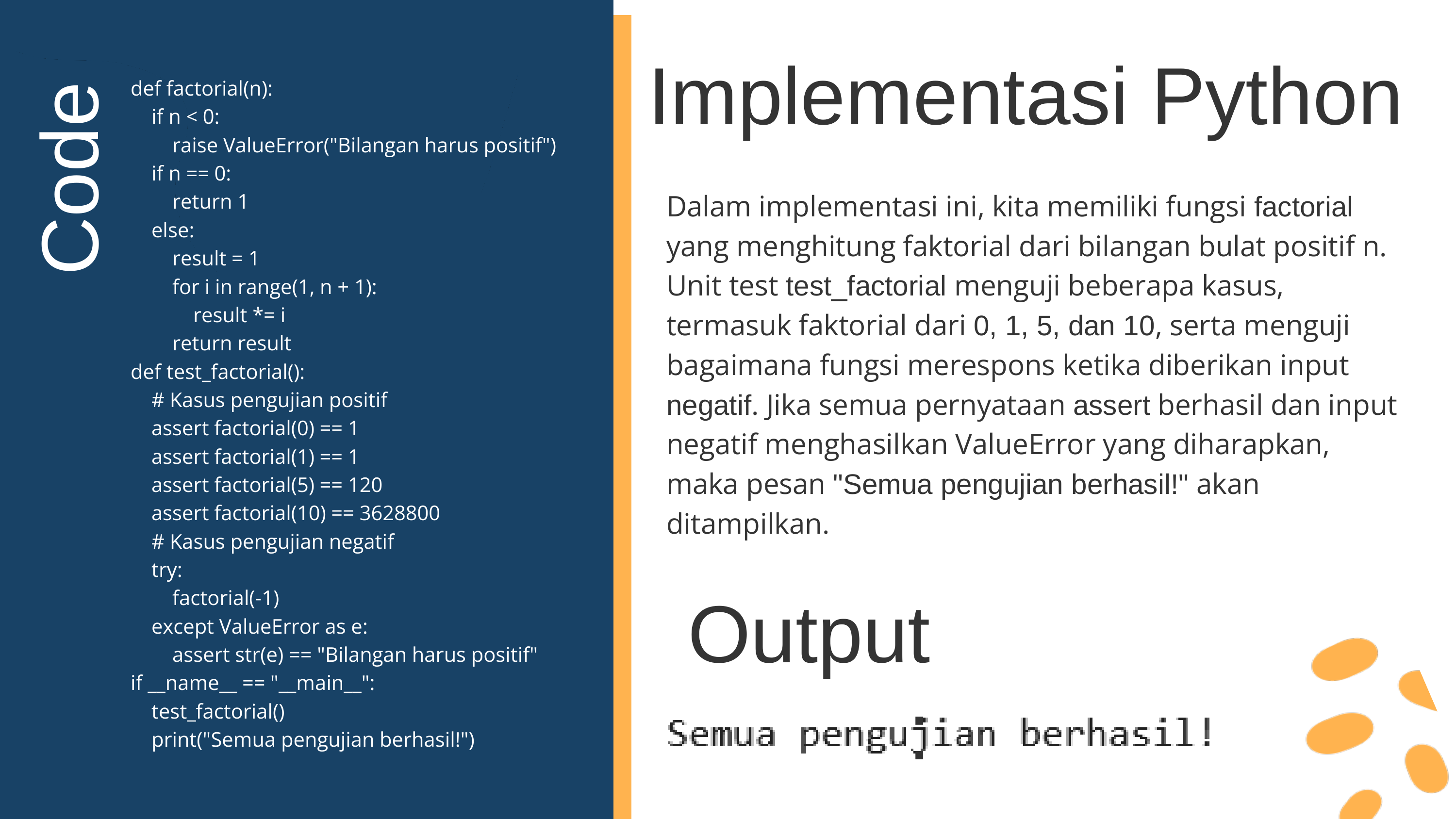

Implementasi Python
def factorial(n):
    if n < 0:
        raise ValueError("Bilangan harus positif")
    if n == 0:
        return 1
    else:
        result = 1
        for i in range(1, n + 1):
            result *= i
        return result
def test_factorial():
    # Kasus pengujian positif
    assert factorial(0) == 1
    assert factorial(1) == 1
    assert factorial(5) == 120
    assert factorial(10) == 3628800
    # Kasus pengujian negatif
    try:
        factorial(-1)
    except ValueError as e:
        assert str(e) == "Bilangan harus positif"
if __name__ == "__main__":
    test_factorial()
    print("Semua pengujian berhasil!")

Code
Dalam implementasi ini, kita memiliki fungsi factorial yang menghitung faktorial dari bilangan bulat positif n. Unit test test_factorial menguji beberapa kasus, termasuk faktorial dari 0, 1, 5, dan 10, serta menguji bagaimana fungsi merespons ketika diberikan input negatif. Jika semua pernyataan assert berhasil dan input negatif menghasilkan ValueError yang diharapkan, maka pesan "Semua pengujian berhasil!" akan ditampilkan.
Output: